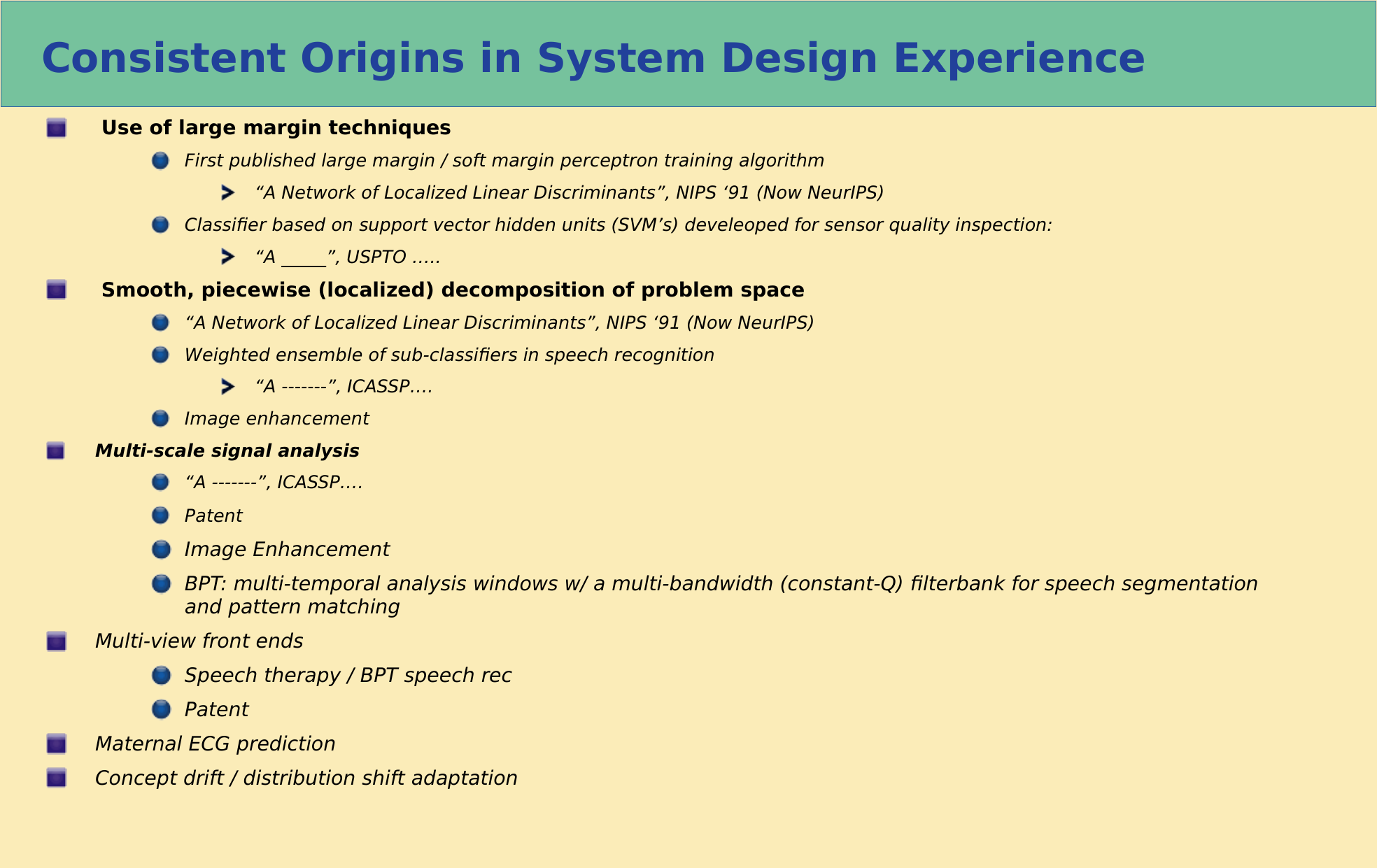

Consistent Origins in System Design Experience

 Use of large margin techniques
First published large margin / soft margin perceptron training algorithm
“A Network of Localized Linear Discriminants”, NIPS ‘91 (Now NeurIPS)
Classifier based on support vector hidden units (SVM’s) develeoped for sensor quality inspection:
“A _____”, USPTO …..
 Smooth, piecewise (localized) decomposition of problem space
“A Network of Localized Linear Discriminants”, NIPS ‘91 (Now NeurIPS)
Weighted ensemble of sub-classifiers in speech recognition
“A -------”, ICASSP….
Image enhancement
Multi-scale signal analysis
“A -------”, ICASSP….
Patent
Image Enhancement
BPT: multi-temporal analysis windows w/ a multi-bandwidth (constant-Q) filterbank for speech segmentation and pattern matching
Multi-view front ends
Speech therapy / BPT speech rec
Patent
Maternal ECG prediction
Concept drift / distribution shift adaptation